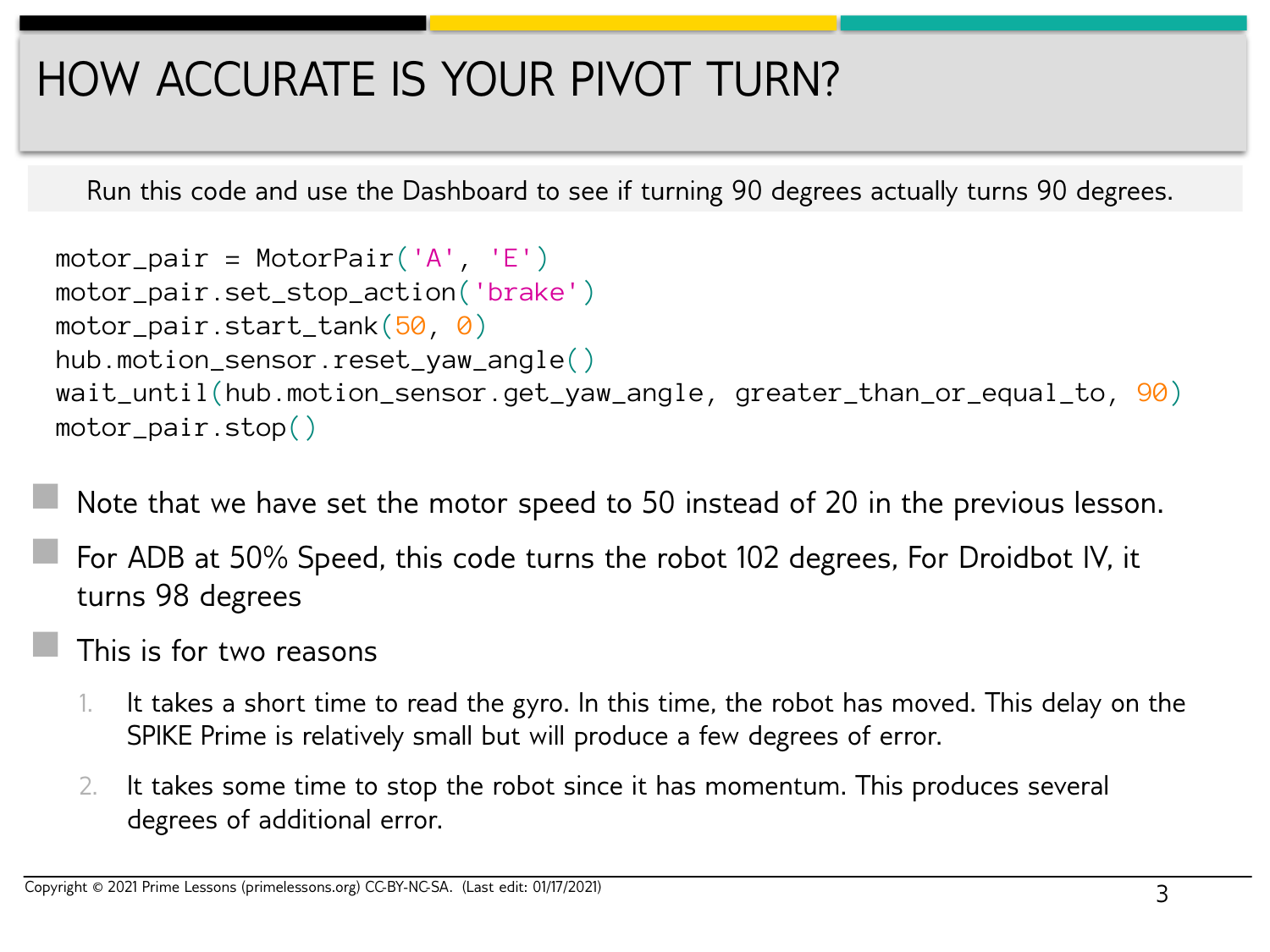

# How Accurate Is Your pivot Turn?
Run this code and use the Dashboard to see if turning 90 degrees actually turns 90 degrees.
motor_pair = MotorPair('A', 'E')
motor_pair.set_stop_action('brake')
motor_pair.start_tank(50, 0)
hub.motion_sensor.reset_yaw_angle()
wait_until(hub.motion_sensor.get_yaw_angle, greater_than_or_equal_to, 90)
motor_pair.stop()
Note that we have set the motor speed to 50 instead of 20 in the previous lesson.
For ADB at 50% Speed, this code turns the robot 102 degrees, For Droidbot IV, it turns 98 degrees
This is for two reasons
It takes a short time to read the gyro. In this time, the robot has moved. This delay on the SPIKE Prime is relatively small but will produce a few degrees of error.
It takes some time to stop the robot since it has momentum. This produces several degrees of additional error.

Copyright © 2021 Prime Lessons (primelessons.org) CC-BY-NC-SA.  (Last edit: 01/17/2021)
3